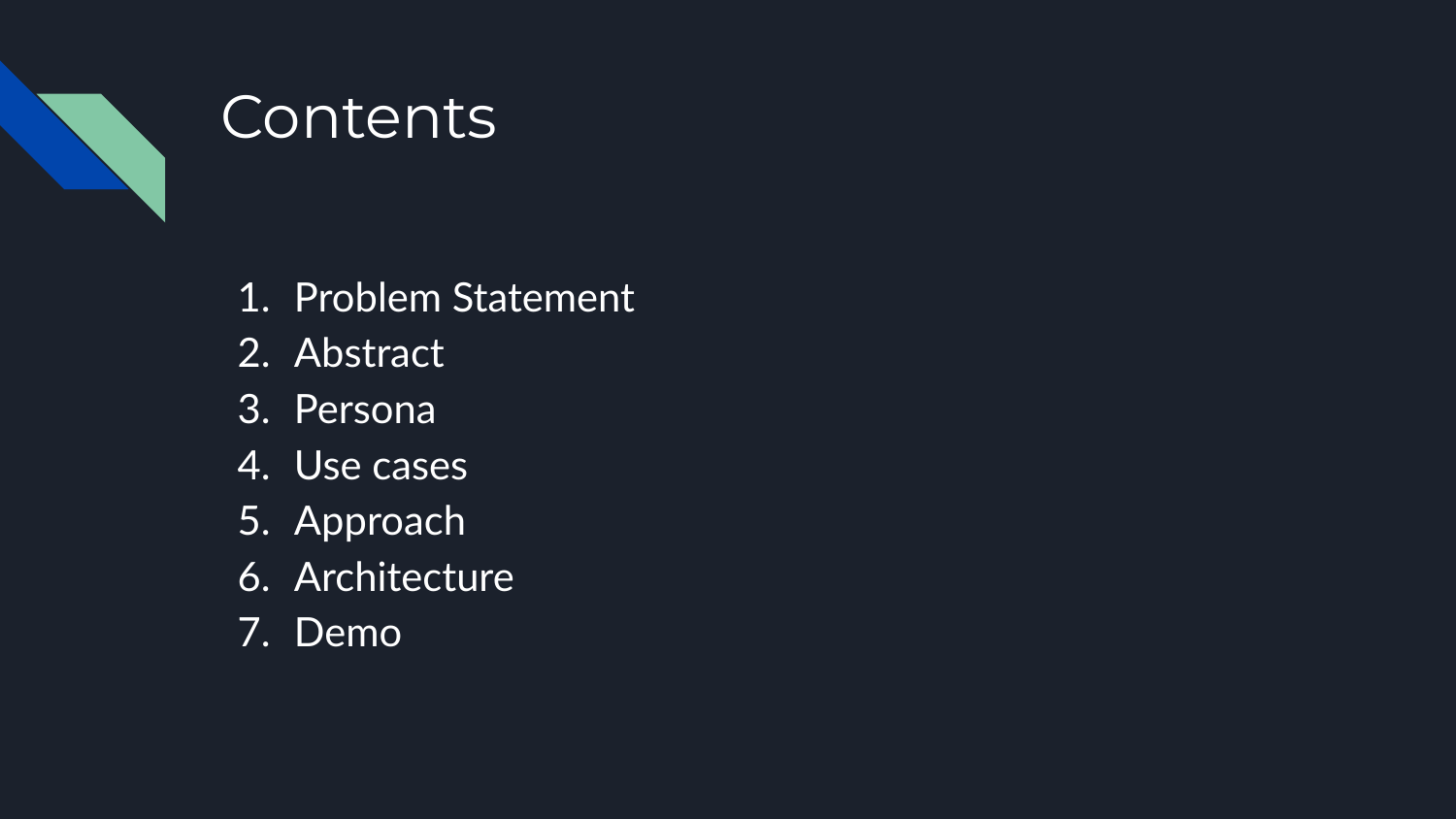

# Contents
Problem Statement
Abstract
Persona
Use cases
Approach
Architecture
Demo